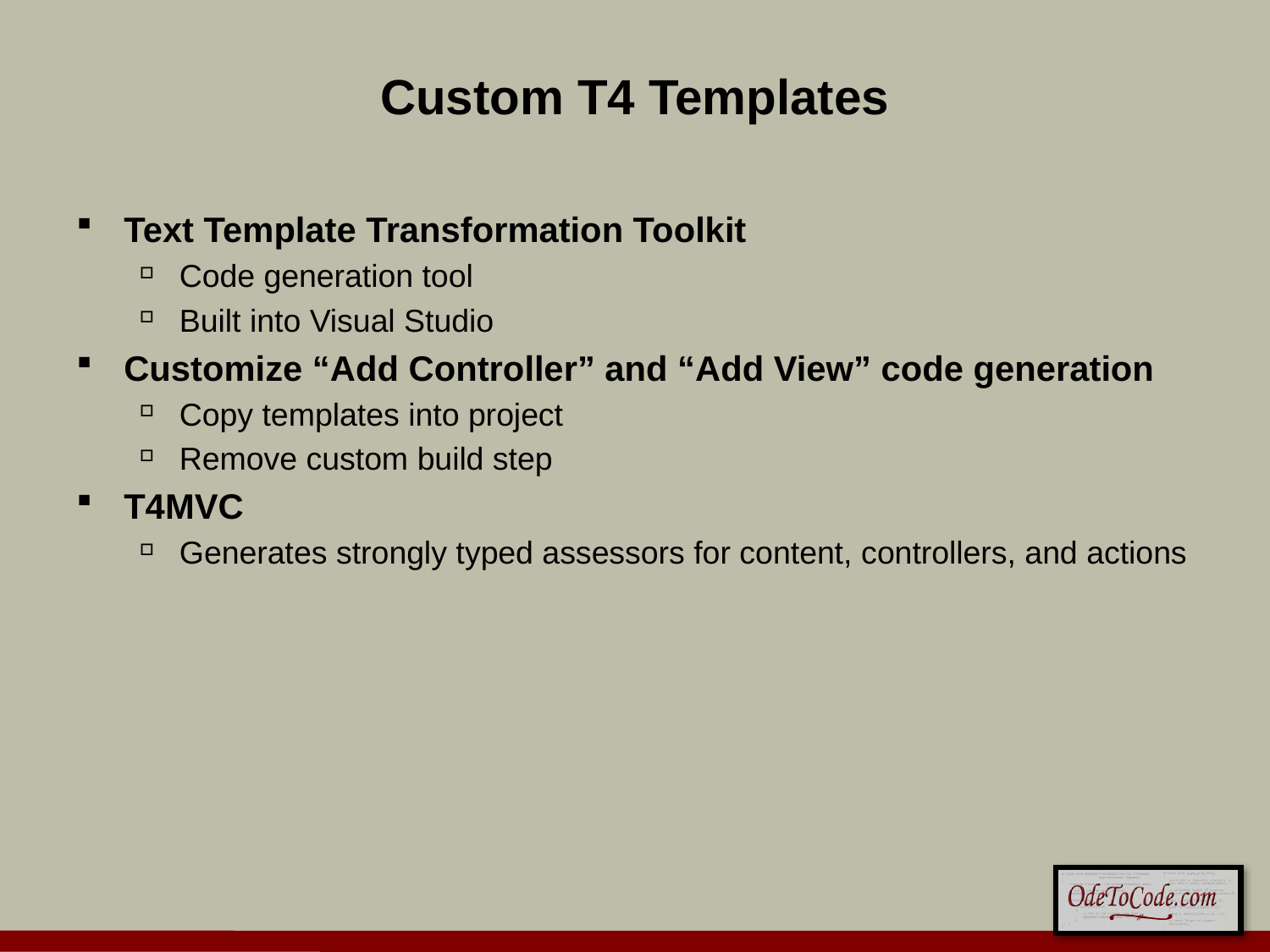

# Custom T4 Templates
Text Template Transformation Toolkit
Code generation tool
Built into Visual Studio
Customize “Add Controller” and “Add View” code generation
Copy templates into project
Remove custom build step
T4MVC
Generates strongly typed assessors for content, controllers, and actions